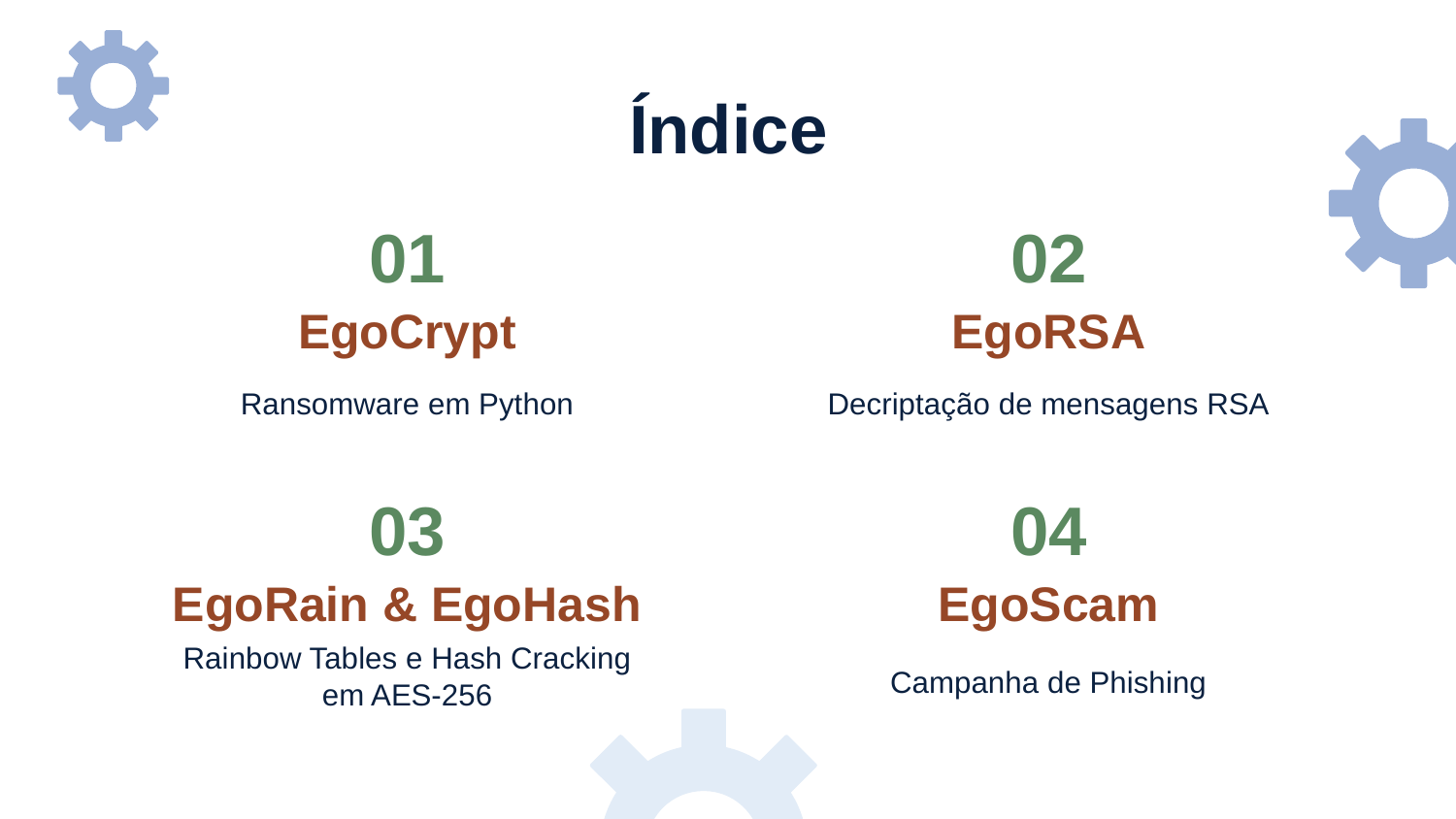

Índice
01
02
# EgoCrypt
EgoRSA
Ransomware em Python
Decriptação de mensagens RSA
03
04
EgoRain & EgoHash
EgoScam
Rainbow Tables e Hash Cracking
em AES-256
Campanha de Phishing